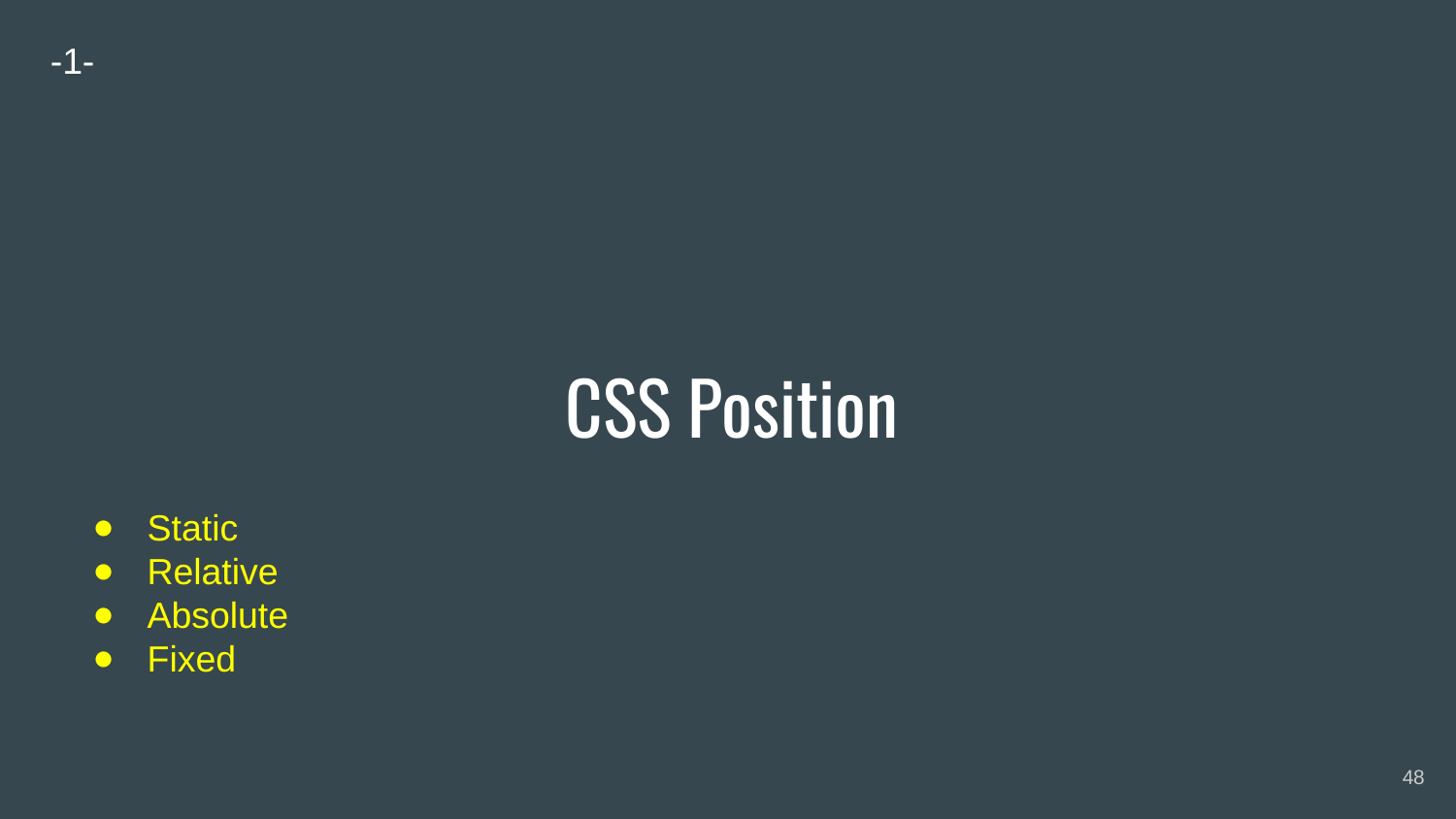

-1-
# CSS Position
Static
Relative
Absolute
Fixed
48